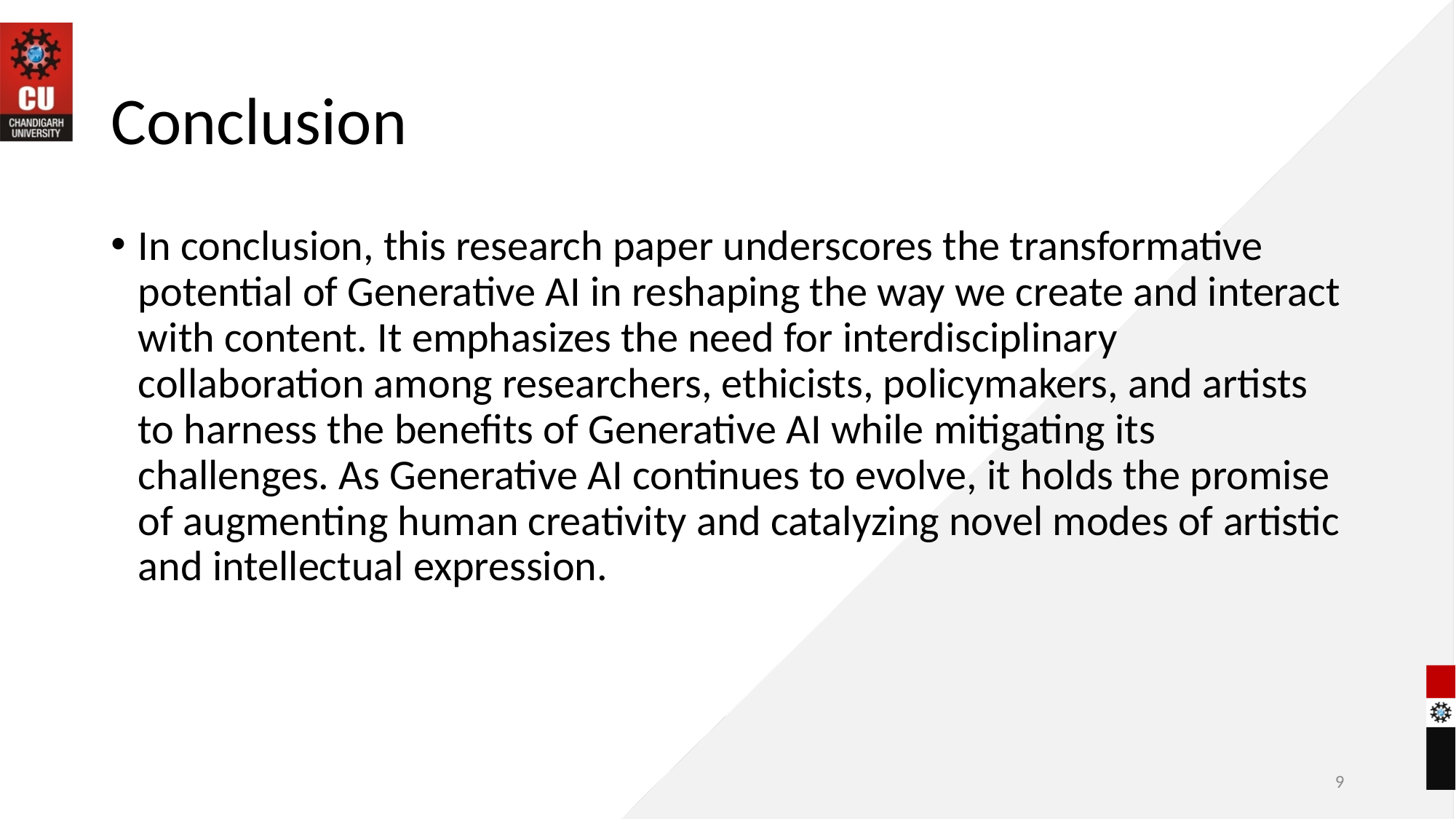

# Conclusion
In conclusion, this research paper underscores the transformative potential of Generative AI in reshaping the way we create and interact with content. It emphasizes the need for interdisciplinary collaboration among researchers, ethicists, policymakers, and artists to harness the benefits of Generative AI while mitigating its challenges. As Generative AI continues to evolve, it holds the promise of augmenting human creativity and catalyzing novel modes of artistic and intellectual expression.
9